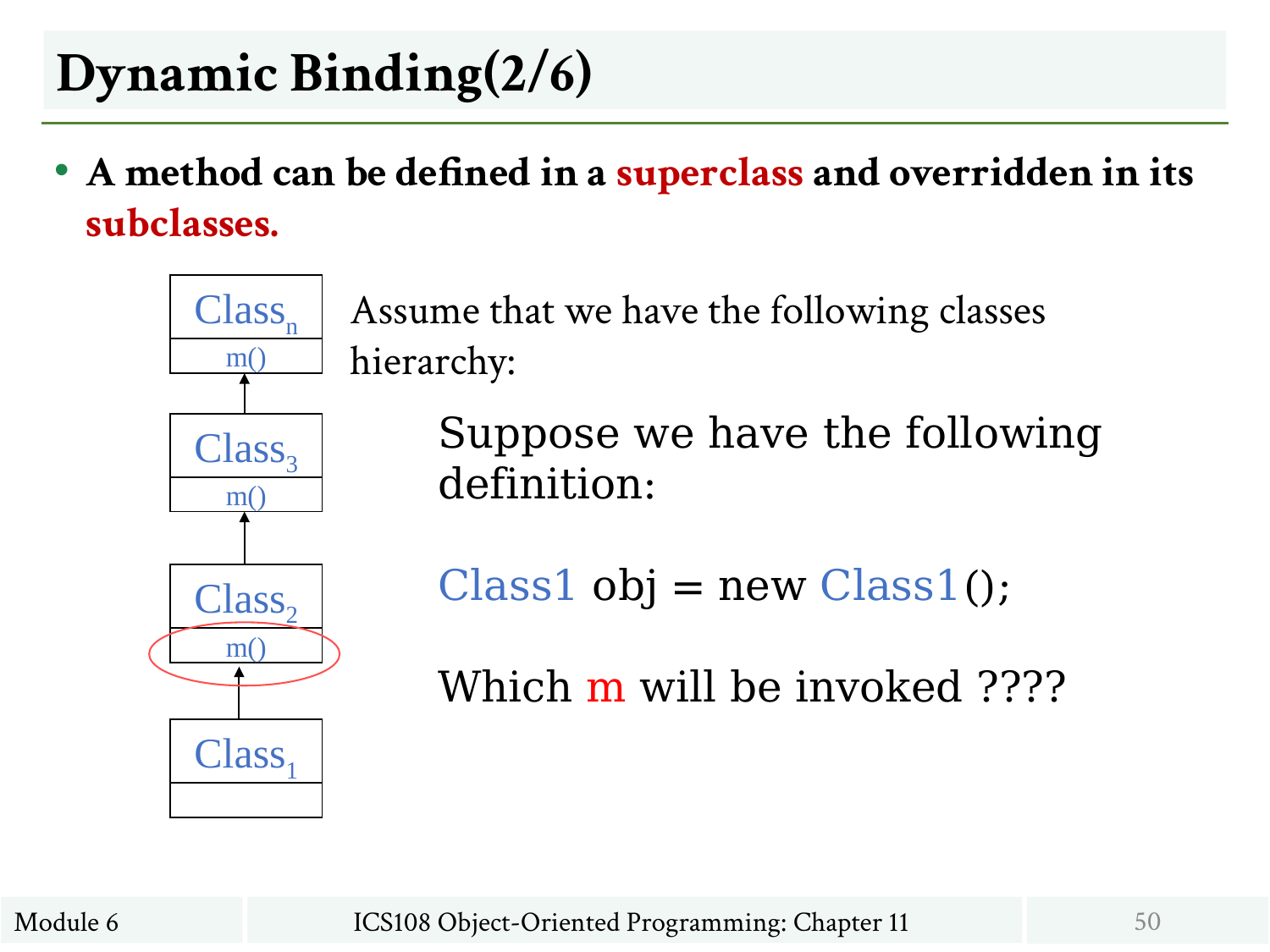

# Dynamic Binding(2/6)
A method can be defined in a superclass and overridden in its subclasses.
Classn
m()
Assume that we have the following classes hierarchy:
Suppose we have the following definition:

Class1 obj = new Class1();

Which m will be invoked ????

Class3
m()
Class2
m()

Class1
50